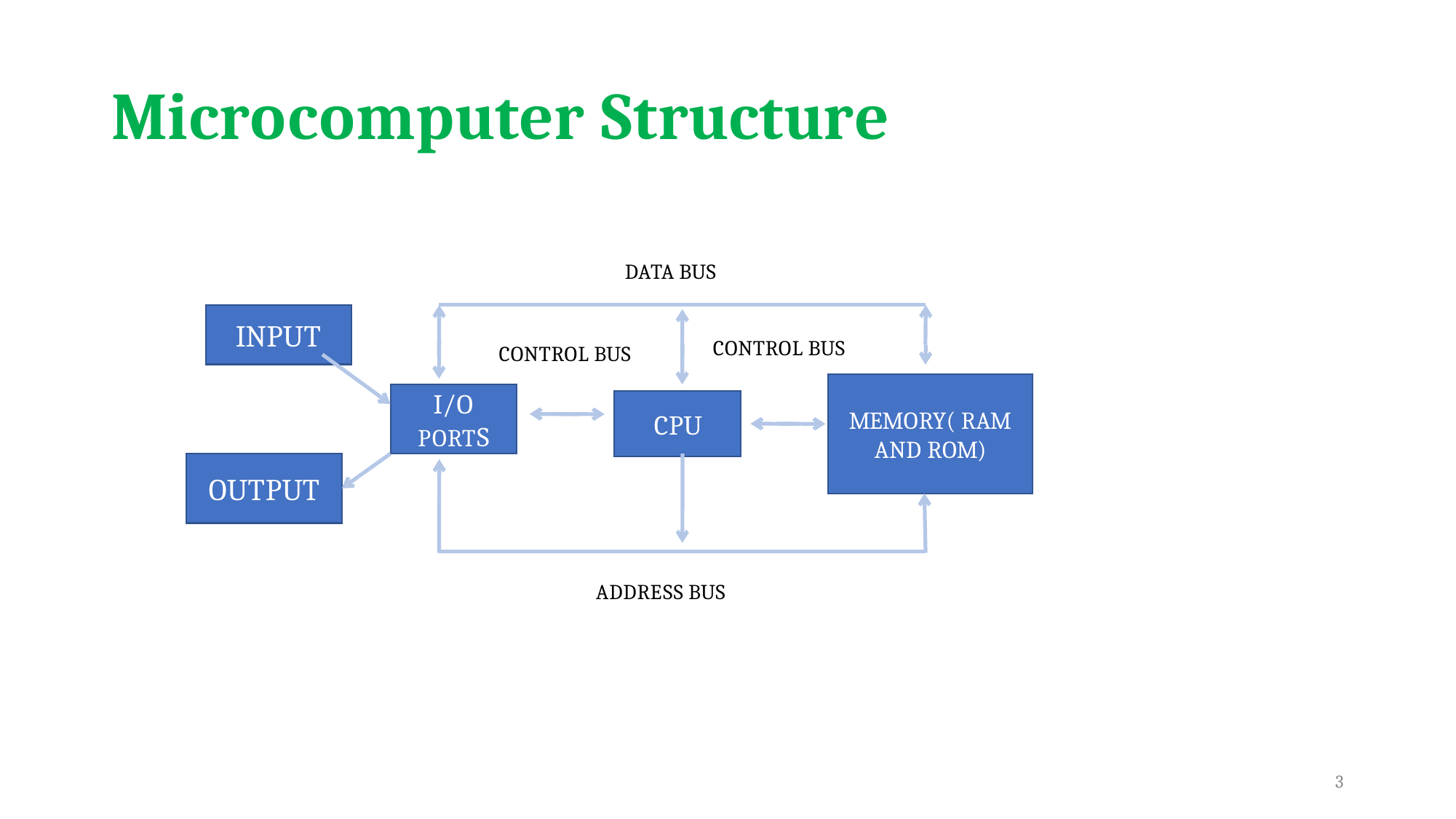

# Microcomputer Structure

DATA BUS
INPUT
CONTROL BUS
CONTROL BUS
MEMORY( RAM AND ROM)
I/O PORTS
CPU
OUTPUT
ADDRESS BUS

3